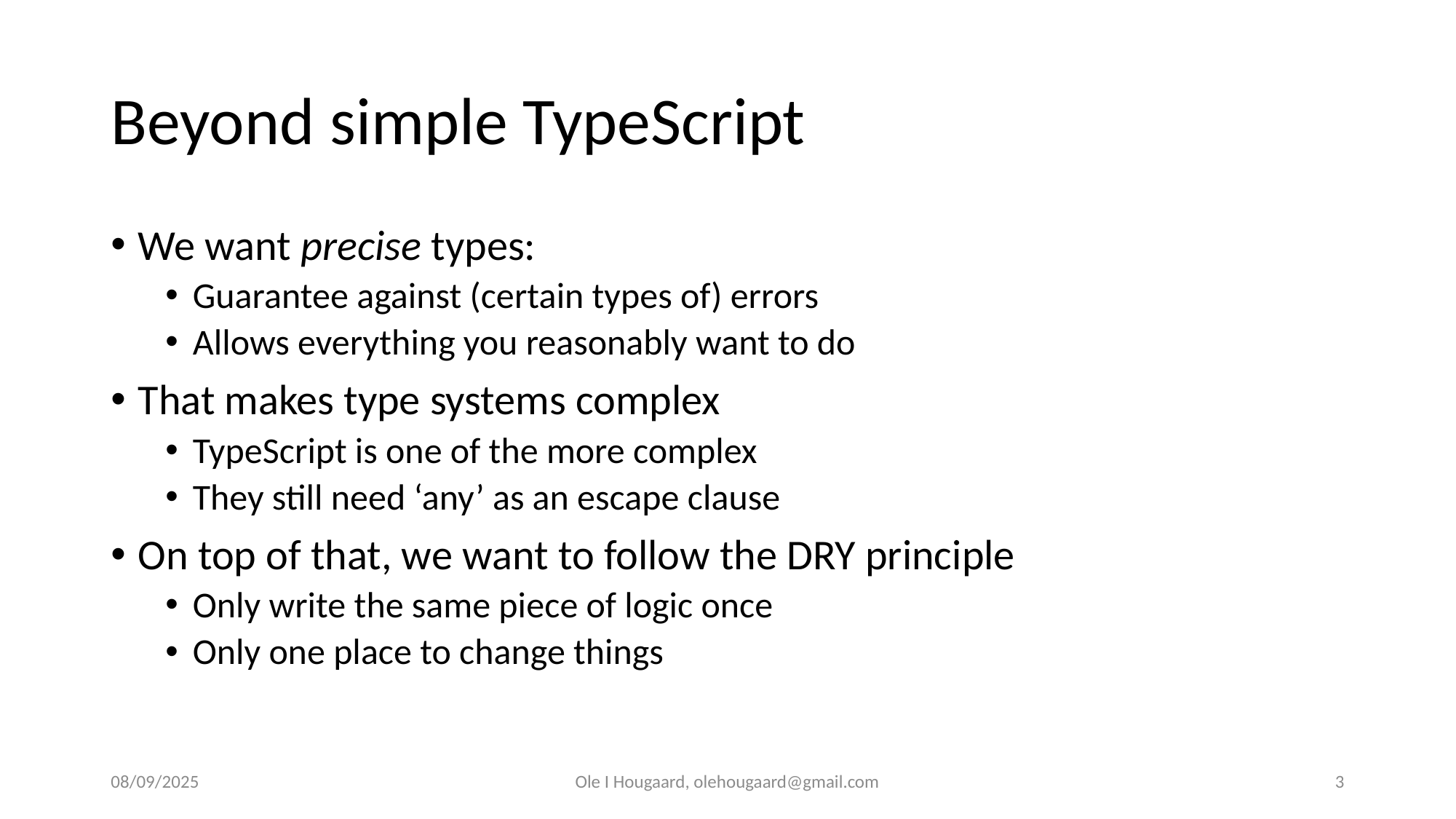

# Beyond simple TypeScript
We want precise types:
Guarantee against (certain types of) errors
Allows everything you reasonably want to do
That makes type systems complex
TypeScript is one of the more complex
They still need ‘any’ as an escape clause
On top of that, we want to follow the DRY principle
Only write the same piece of logic once
Only one place to change things

08/09/2025
Ole I Hougaard, olehougaard@gmail.com
3